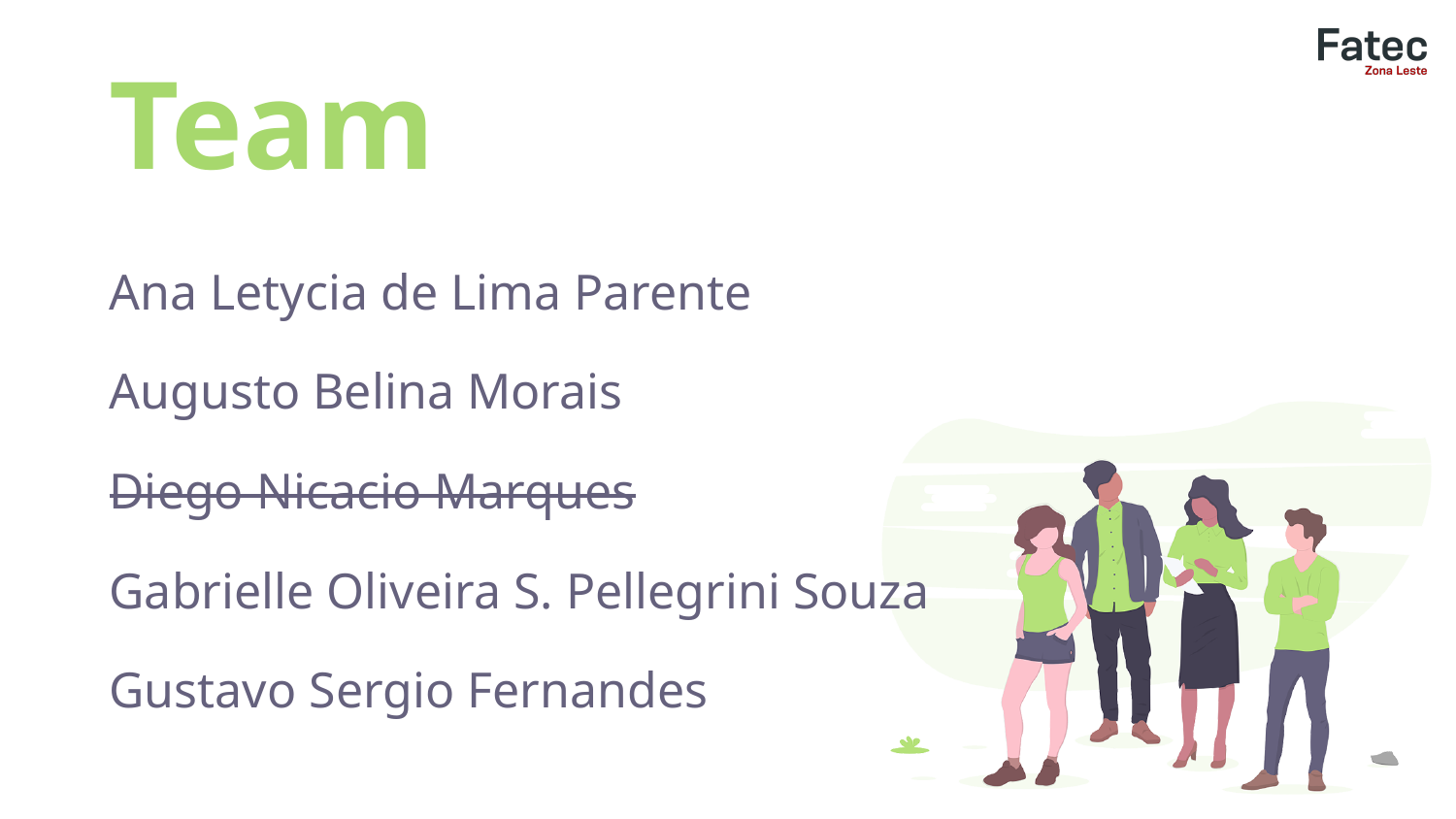

Team
Ana Letycia de Lima Parente
Augusto Belina Morais
Diego Nicacio Marques
Gabrielle Oliveira S. Pellegrini Souza
Gustavo Sergio Fernandes